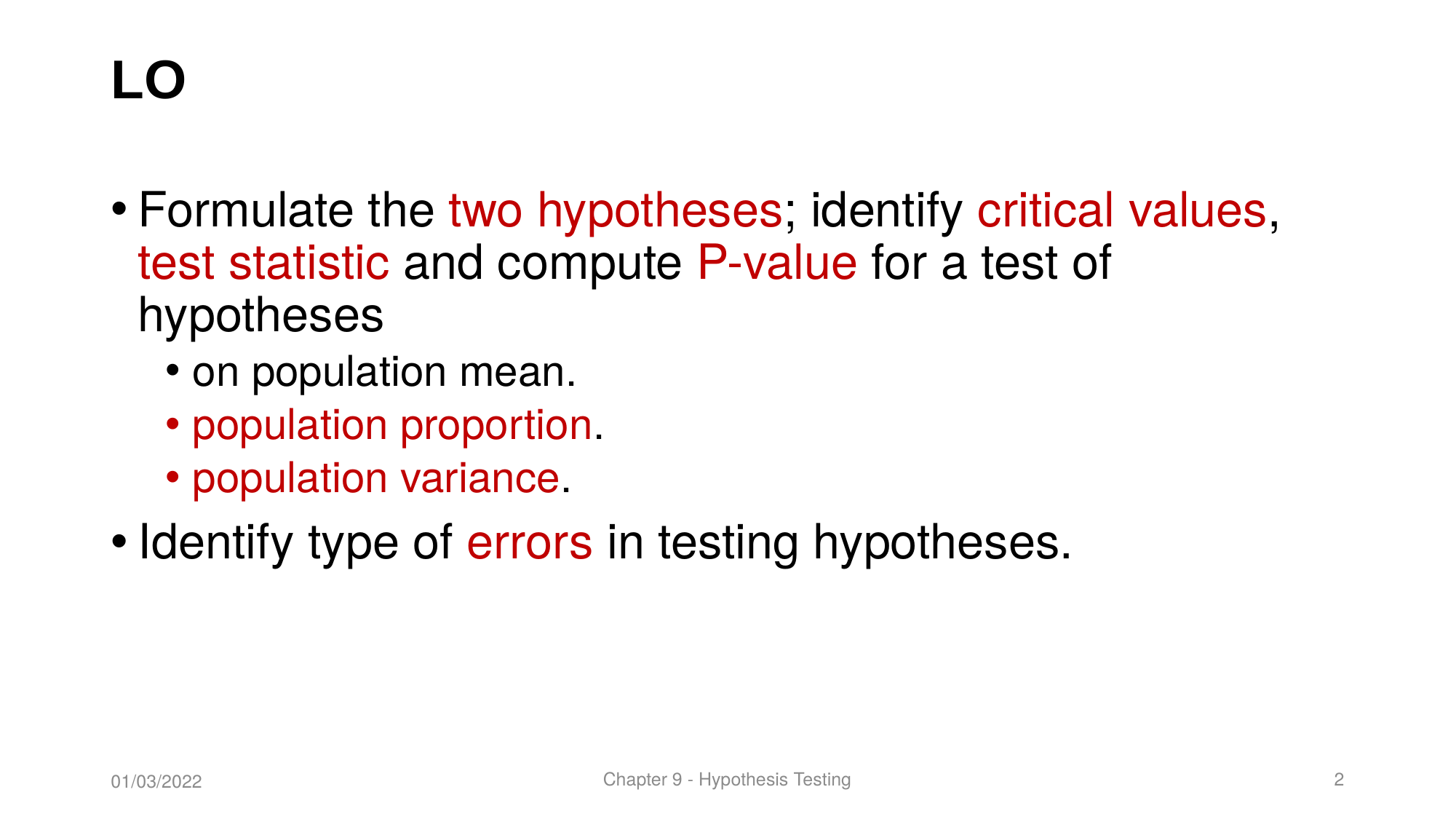

# LO
Formulate the two hypotheses; identify critical values, test statistic and compute P-value for a test of hypotheses
on population mean.
population proportion.
population variance.
Identify type of errors in testing hypotheses.
01/03/2022
Chapter 9 - Hypothesis Testing
2